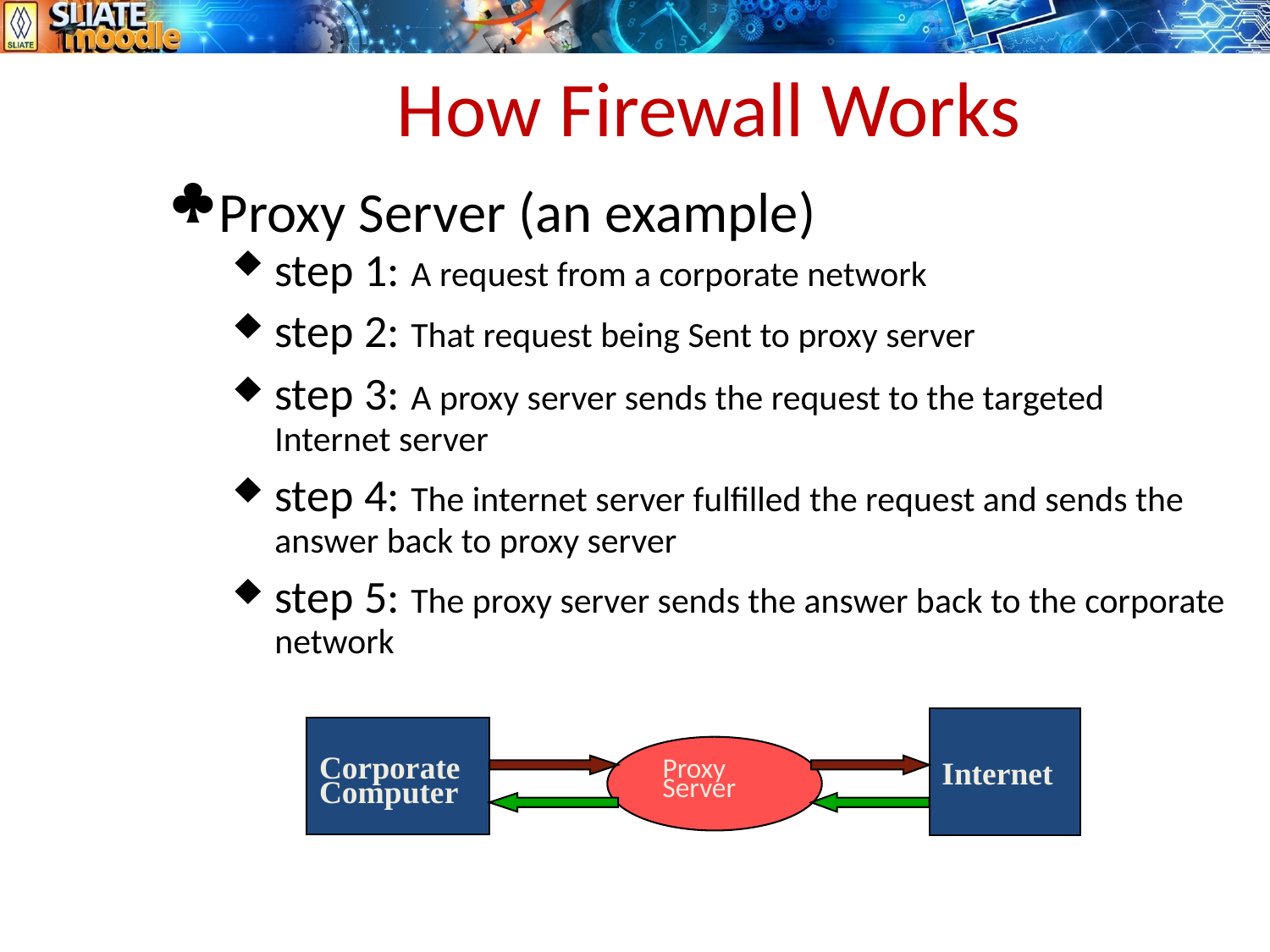

# How Firewall Works
Proxy Server (an example)
step 1: A request from a corporate network
step 2: That request being Sent to proxy server
step 3: A proxy server sends the request to the targeted Internet server
step 4: The internet server fulfilled the request and sends the answer back to proxy server
step 5: The proxy server sends the answer back to the corporate network

Internet

Corporate
Computer

Proxy
Server